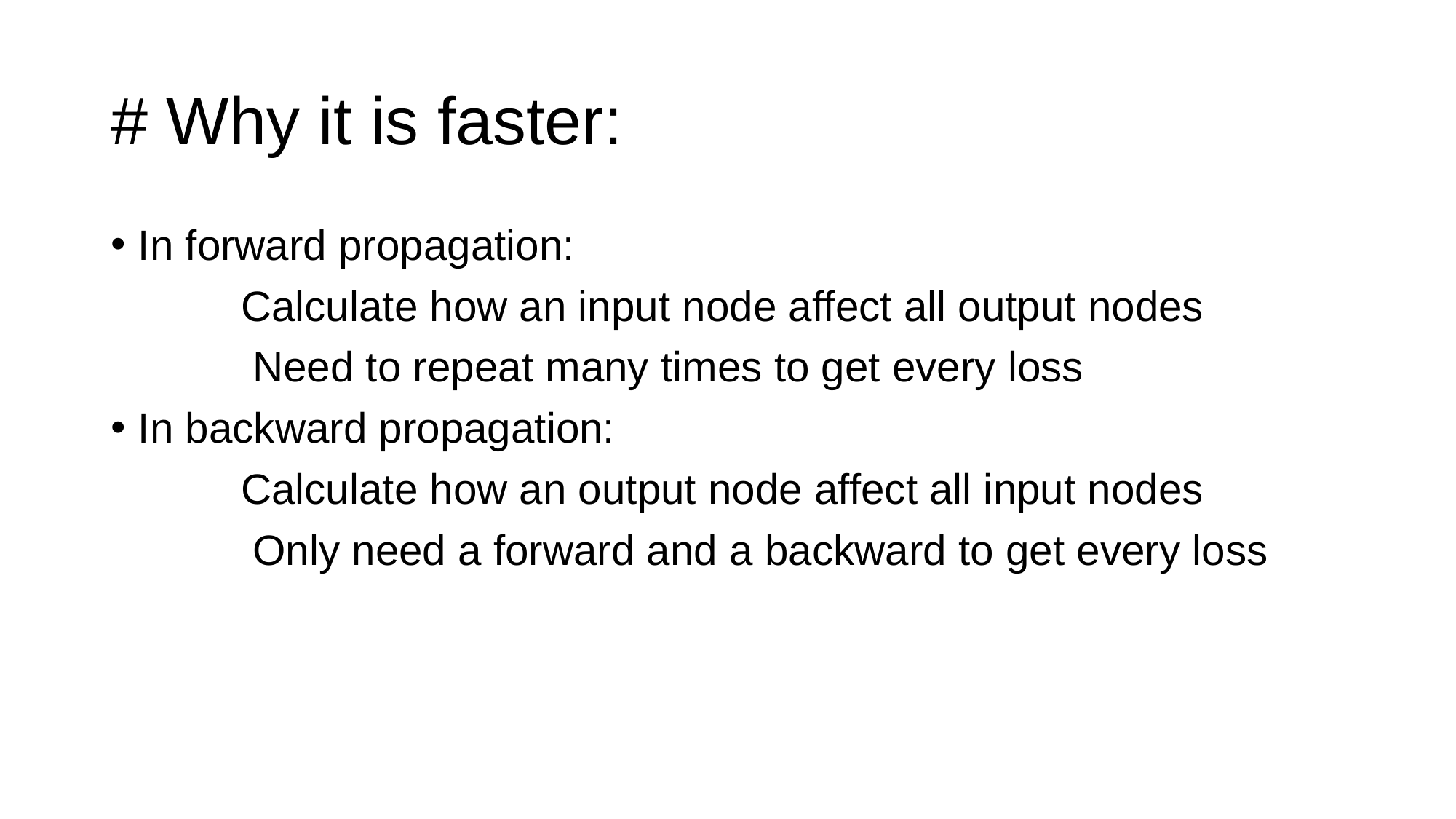

# # Why it is faster:
In forward propagation:
           Calculate how an input node affect all output nodes
            Need to repeat many times to get every loss
In backward propagation:
           Calculate how an output node affect all input nodes
            Only need a forward and a backward to get every loss